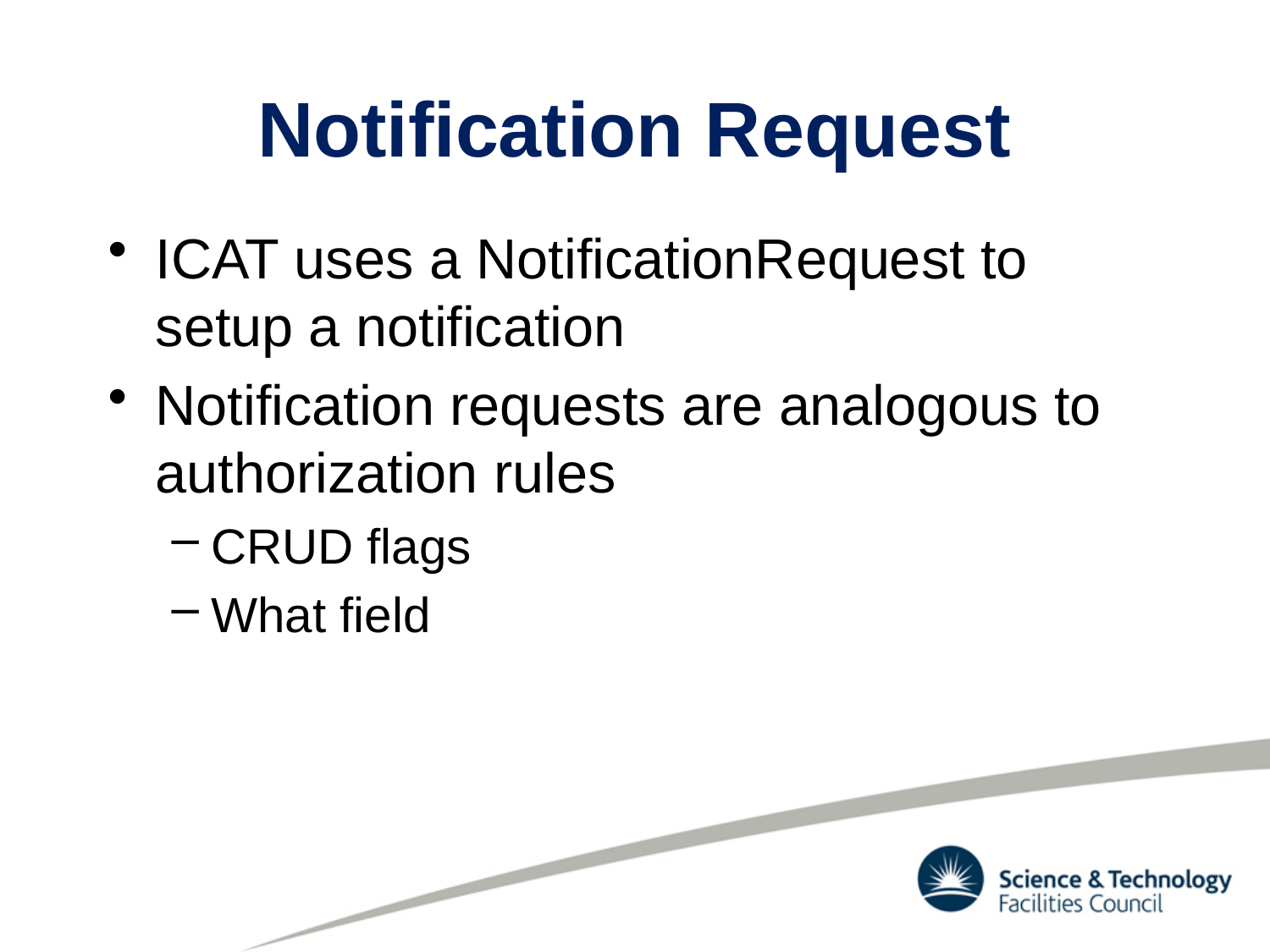

# Notification Request
ICAT uses a NotificationRequest to setup a notification
Notification requests are analogous to authorization rules
CRUD flags
What field